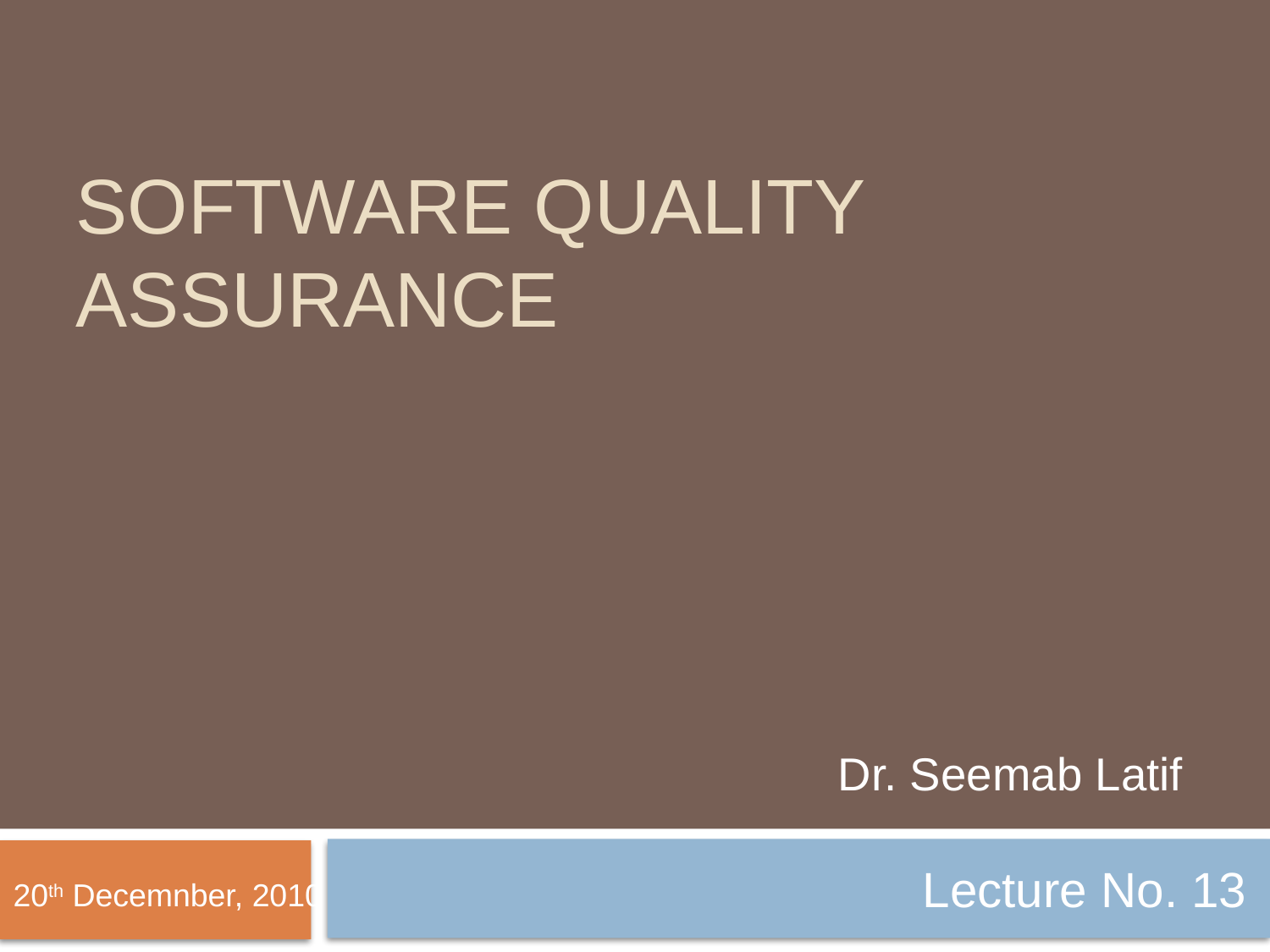

# Software Quality Assurance
Dr. Seemab Latif
Lecture No. 13
 20th Decemnber, 2010